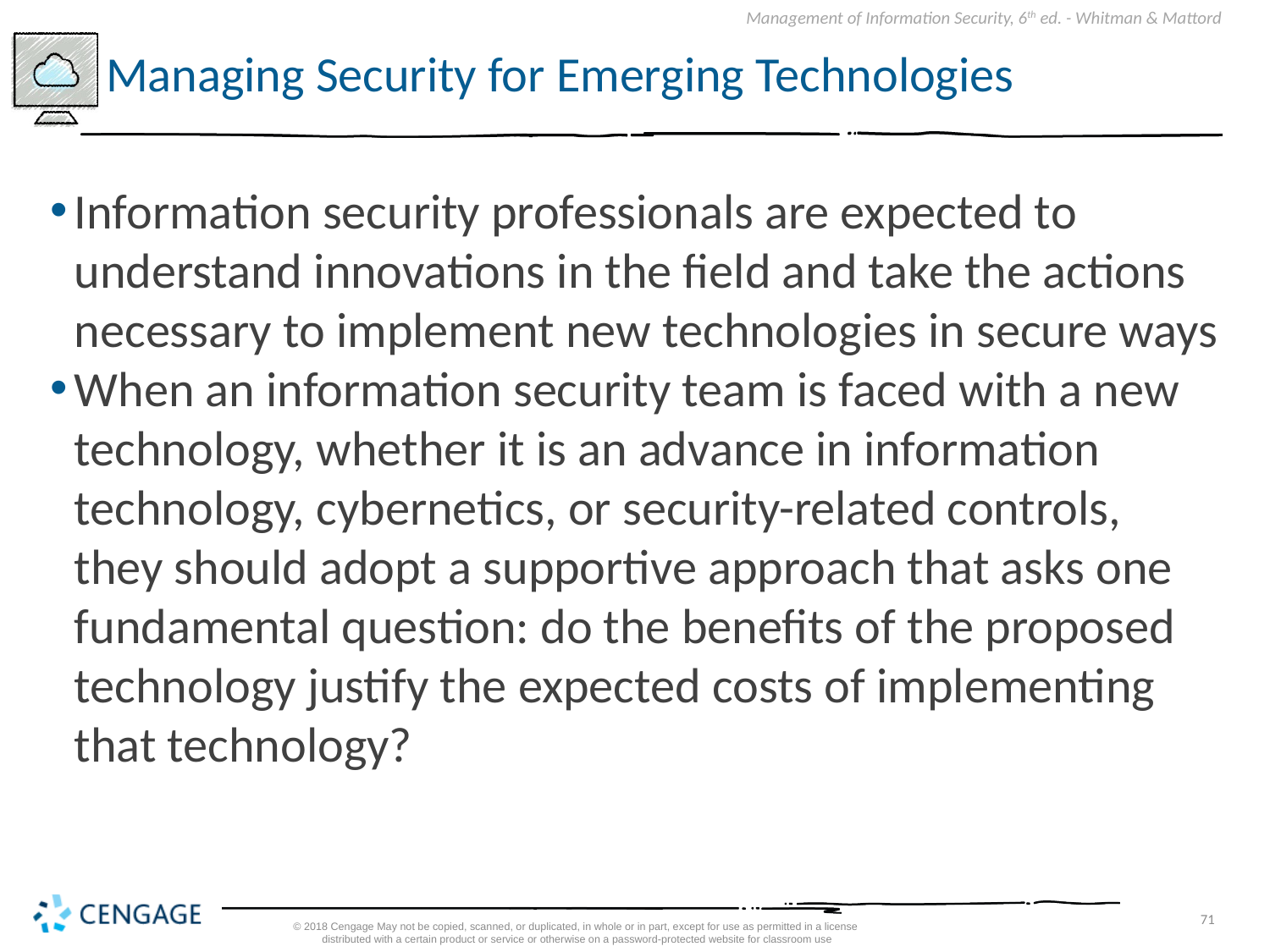

# Managing Security for Emerging Technologies
Information security professionals are expected to understand innovations in the field and take the actions necessary to implement new technologies in secure ways
When an information security team is faced with a new technology, whether it is an advance in information technology, cybernetics, or security-related controls, they should adopt a supportive approach that asks one fundamental question: do the benefits of the proposed technology justify the expected costs of implementing that technology?